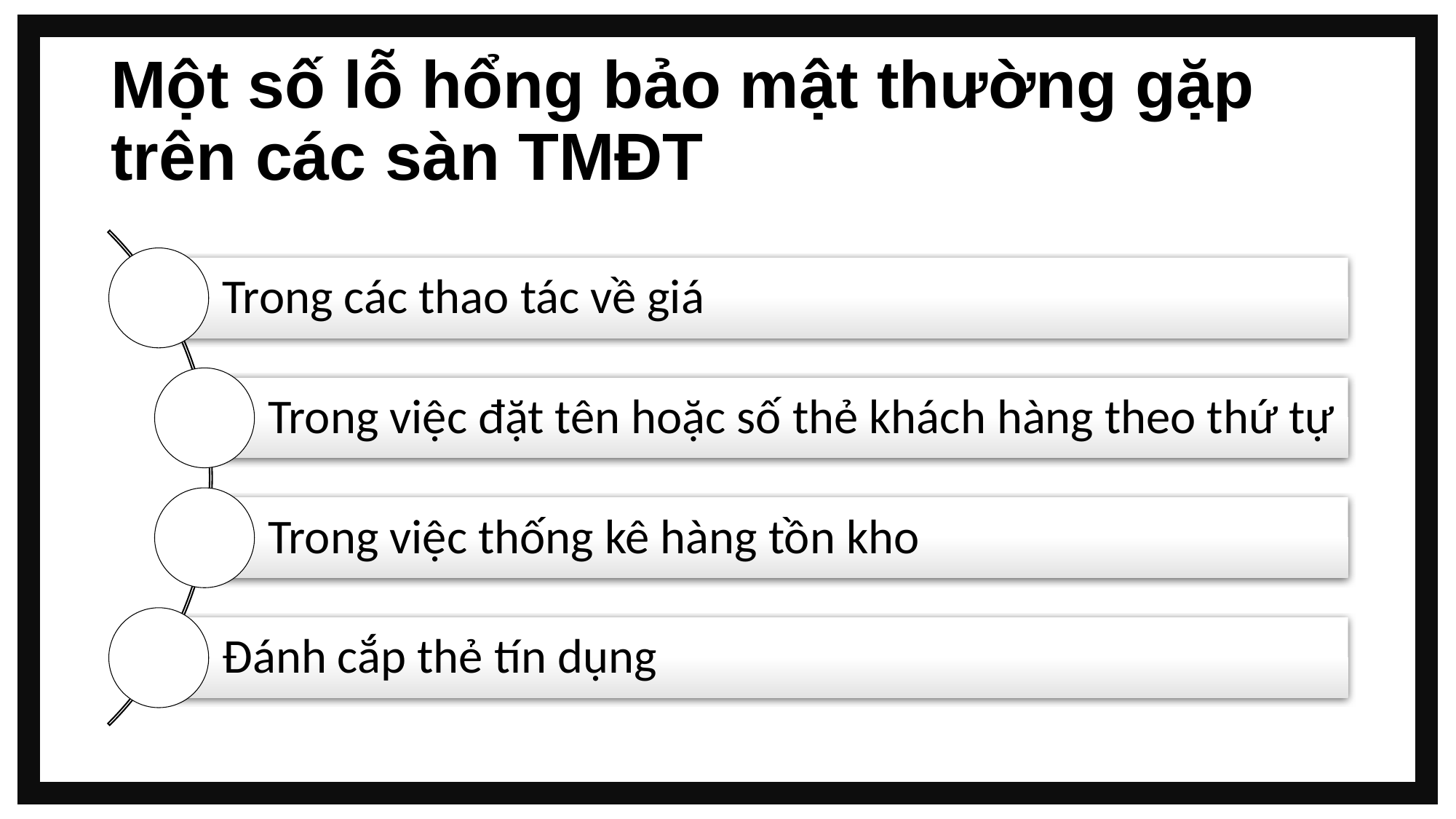

# Một số lỗ hổng bảo mật thường gặp trên các sàn TMĐT
Trong các thao tác về giá
Trong việc đặt tên hoặc số thẻ khách hàng theo thứ tự
Trong việc thống kê hàng tồn kho
Đánh cắp thẻ tín dụng